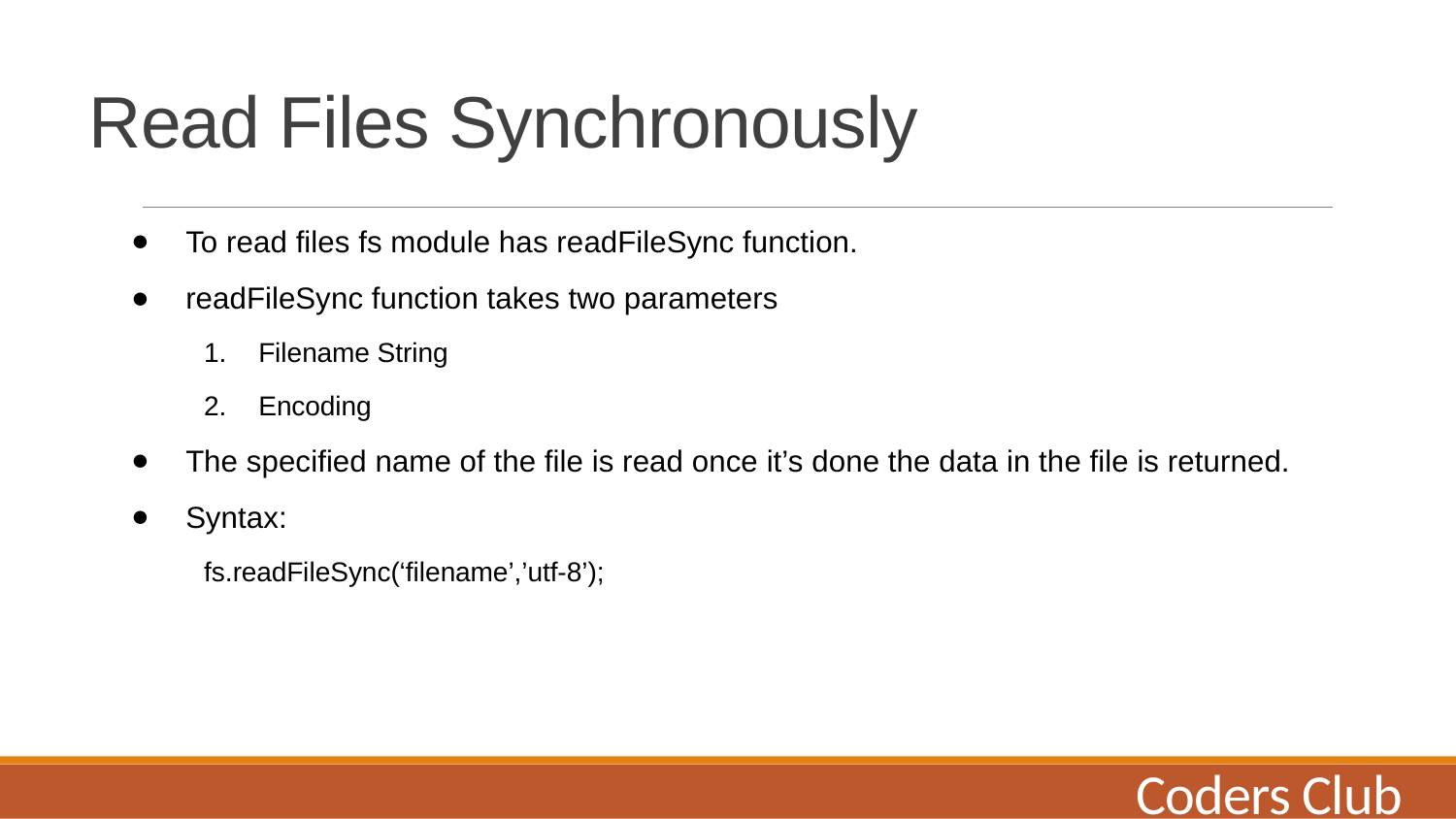

# Read Files Synchronously
To read files fs module has readFileSync function.
readFileSync function takes two parameters
Filename String
Encoding
The specified name of the file is read once it’s done the data in the file is returned.
Syntax:
fs.readFileSync(‘filename’,’utf-8’);
Coders Club